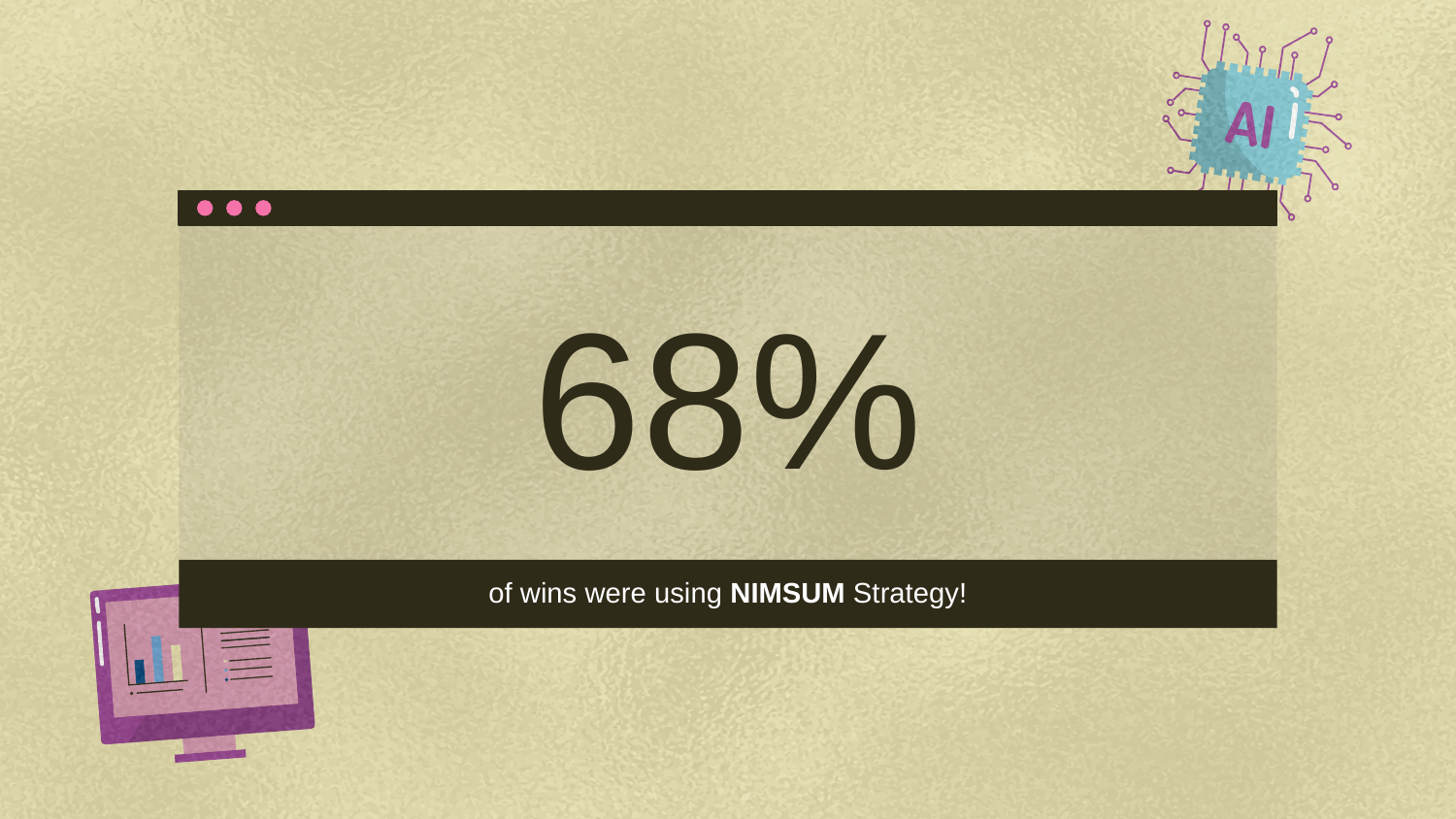

# 68%
of wins were using NIMSUM Strategy!